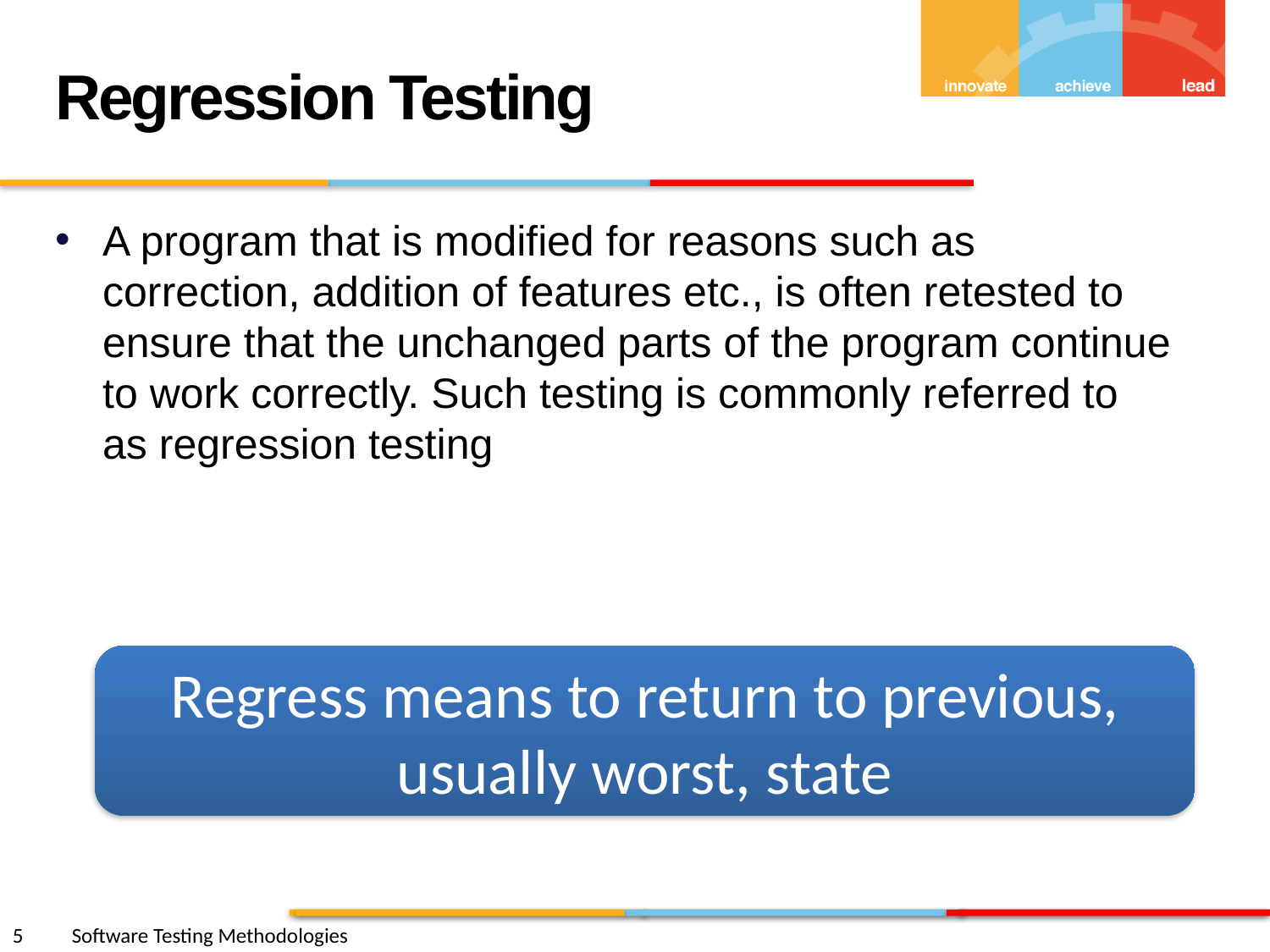

Regression Testing
A program that is modified for reasons such as correction, addition of features etc., is often retested to ensure that the unchanged parts of the program continue to work correctly. Such testing is commonly referred to as regression testing

Regress means to return to previous, usually worst, state